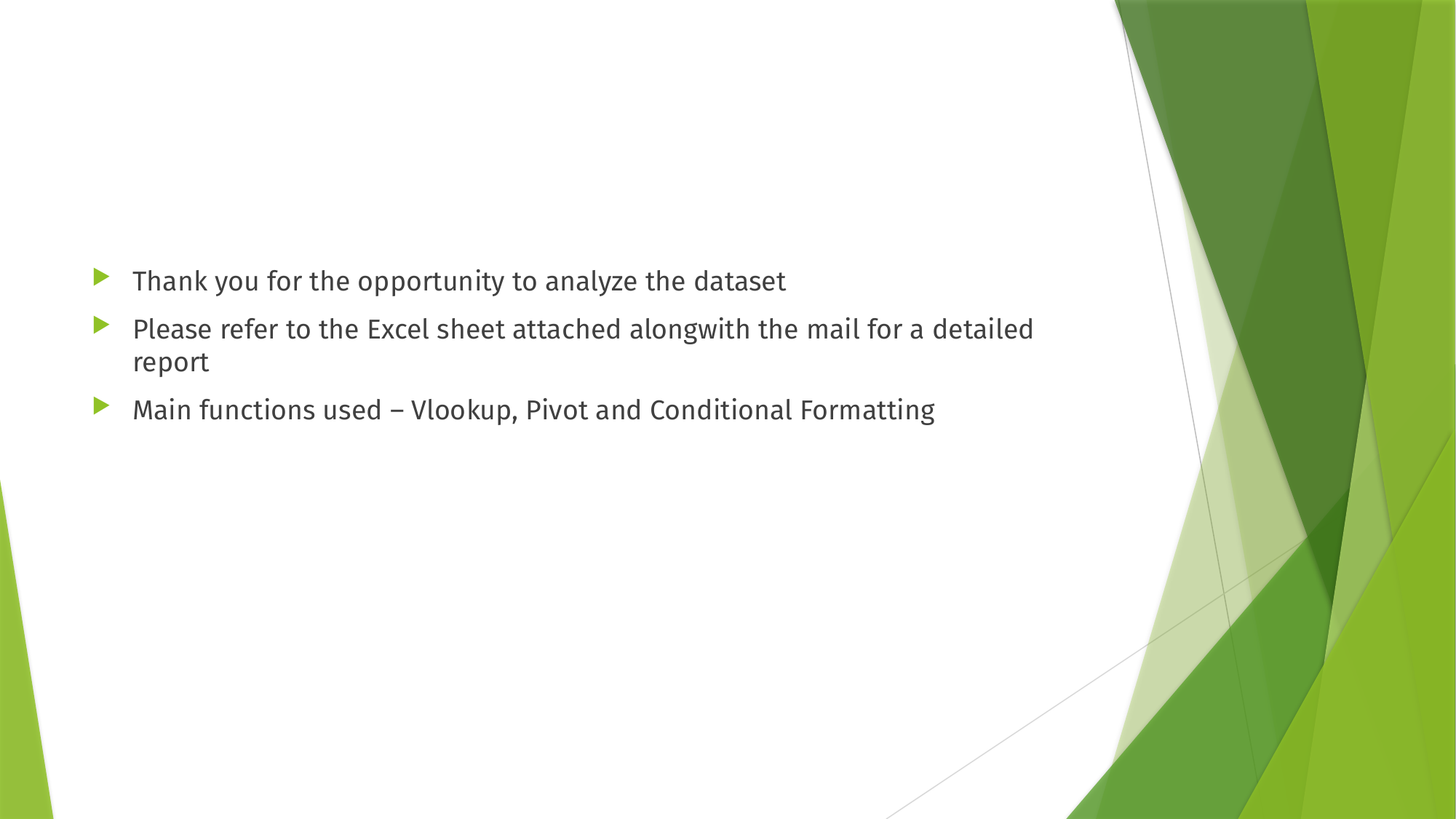

#
Thank you for the opportunity to analyze the dataset
Please refer to the Excel sheet attached alongwith the mail for a detailed report
Main functions used – Vlookup, Pivot and Conditional Formatting